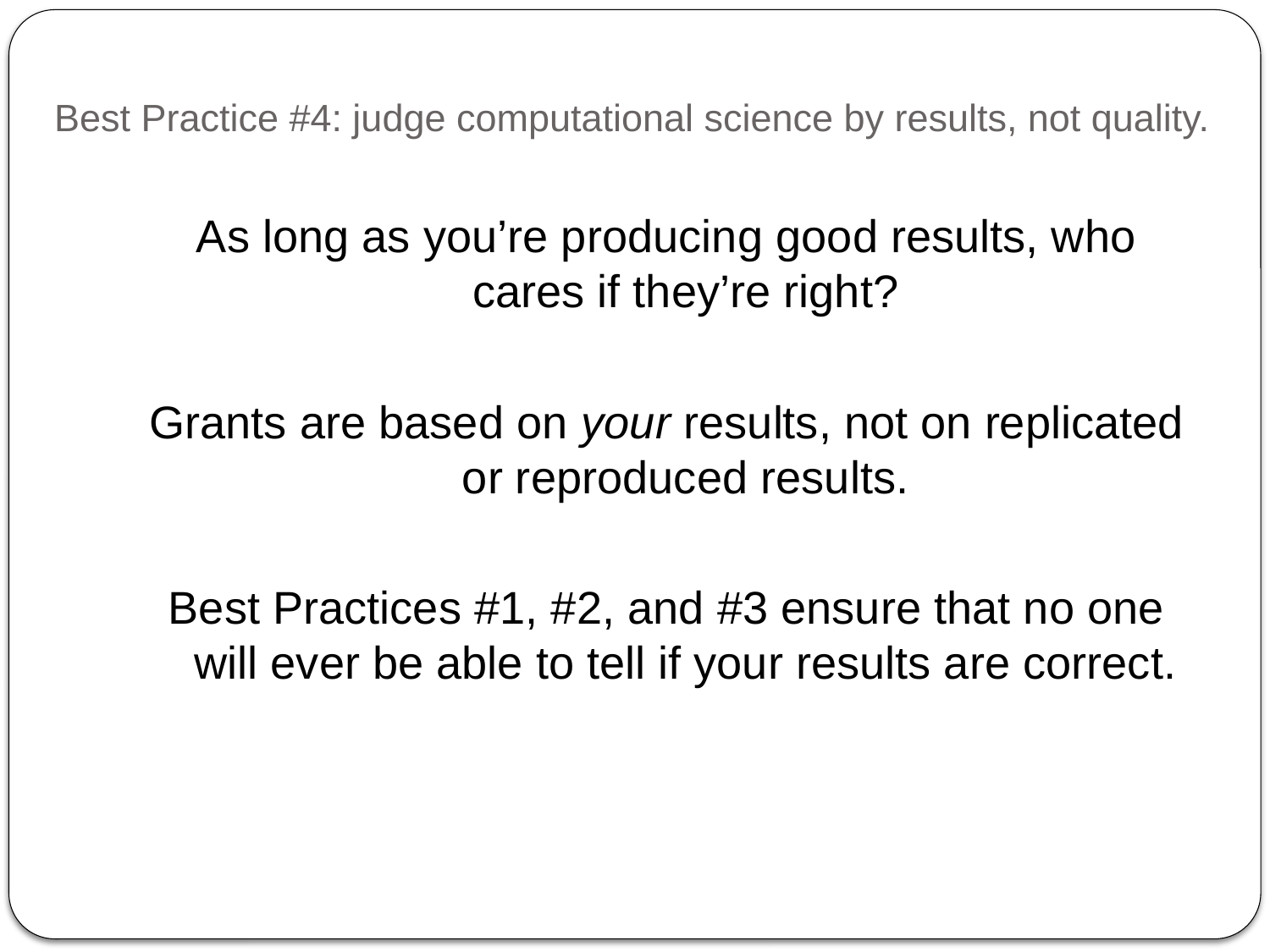

# Best Practice #4: judge computational science by results, not quality.
As long as you’re producing good results, who cares if they’re right?

Grants are based on your results, not on replicated or reproduced results.

Best Practices #1, #2, and #3 ensure that no one will ever be able to tell if your results are correct.